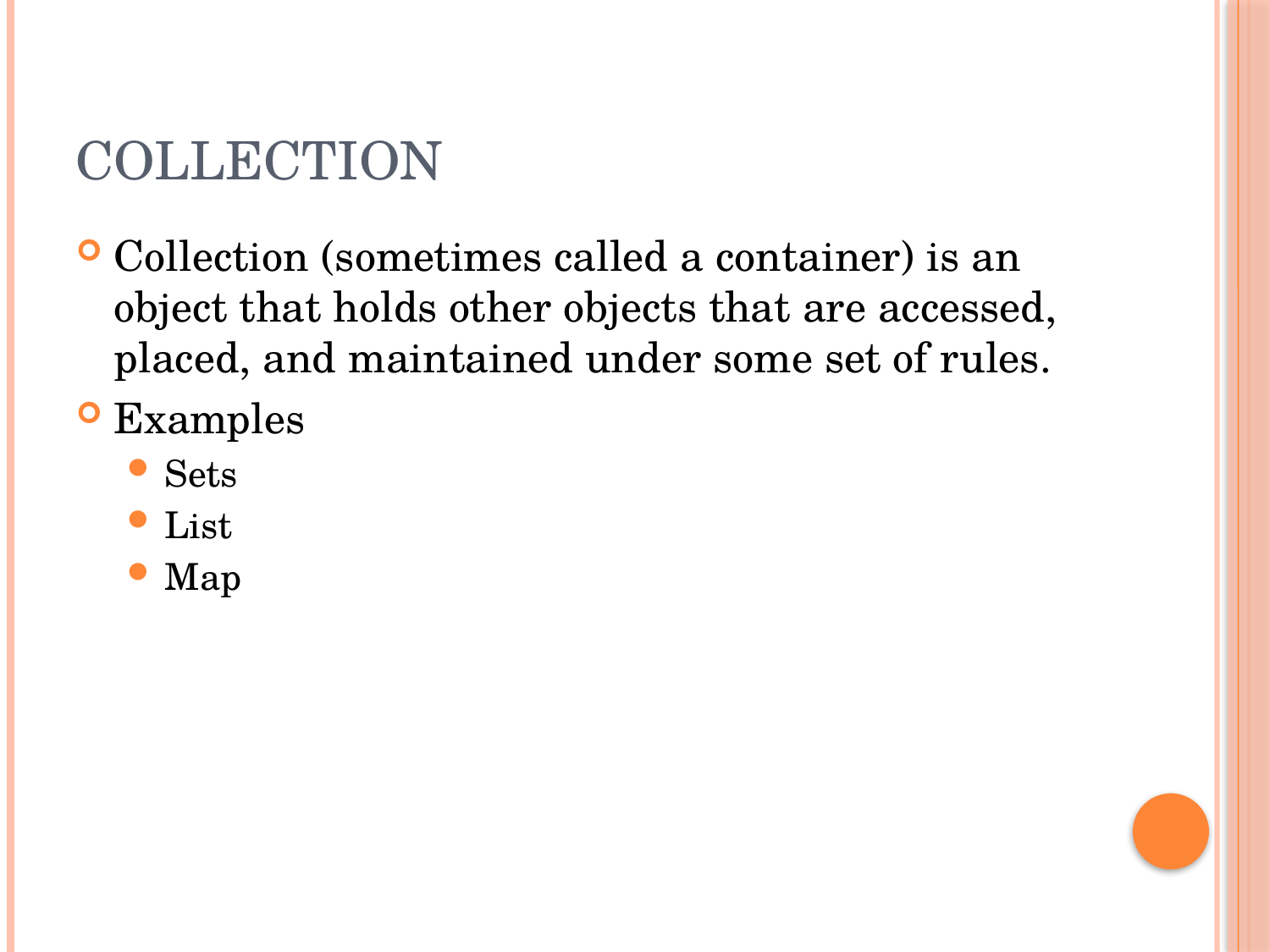

# Collection
Collection (sometimes called a container) is an object that holds other objects that are accessed, placed, and maintained under some set of rules.
Examples
Sets
List
Map